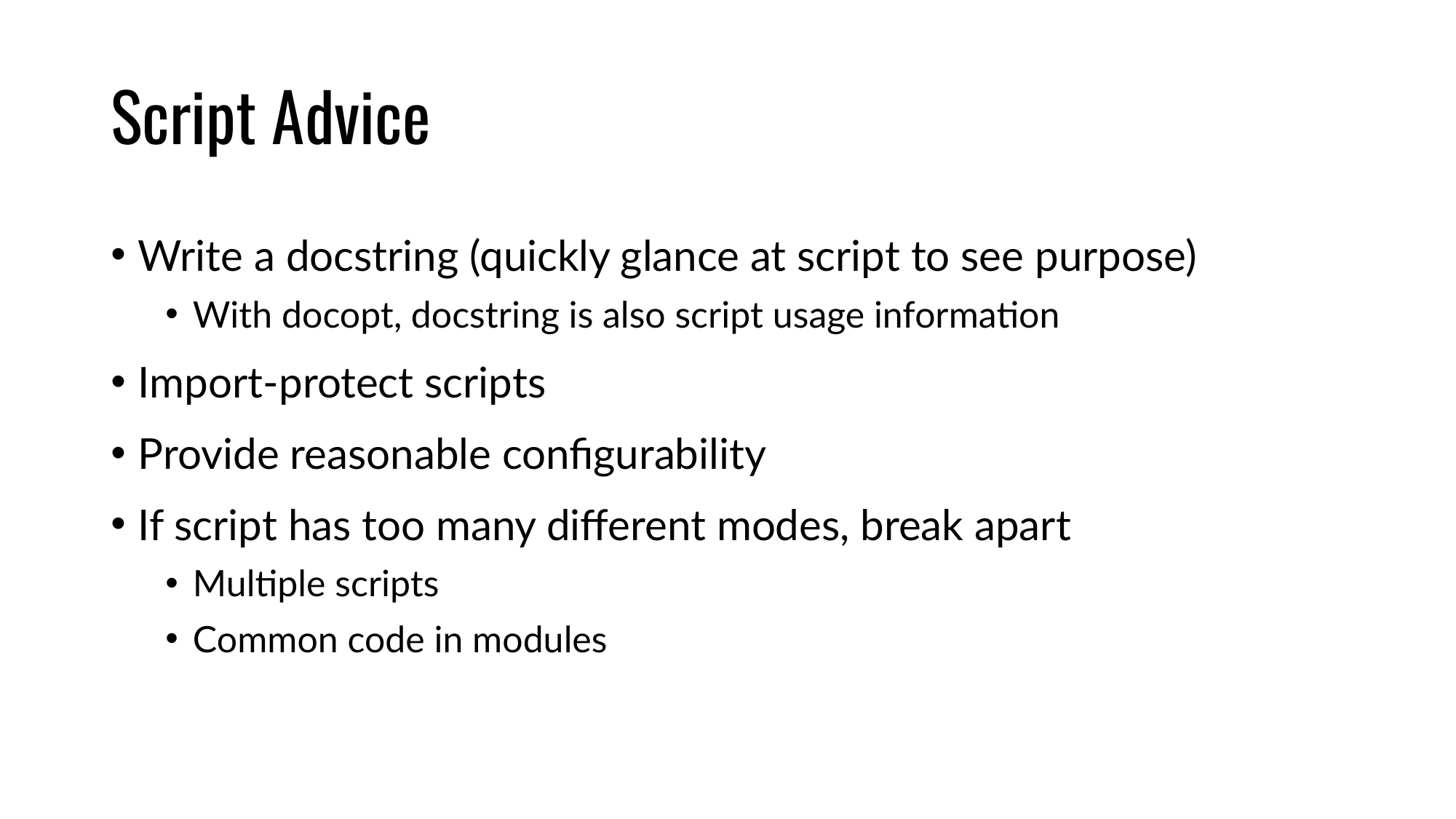

# Script Advice
Write a docstring (quickly glance at script to see purpose)
With docopt, docstring is also script usage information
Import-protect scripts
Provide reasonable configurability
If script has too many different modes, break apart
Multiple scripts
Common code in modules